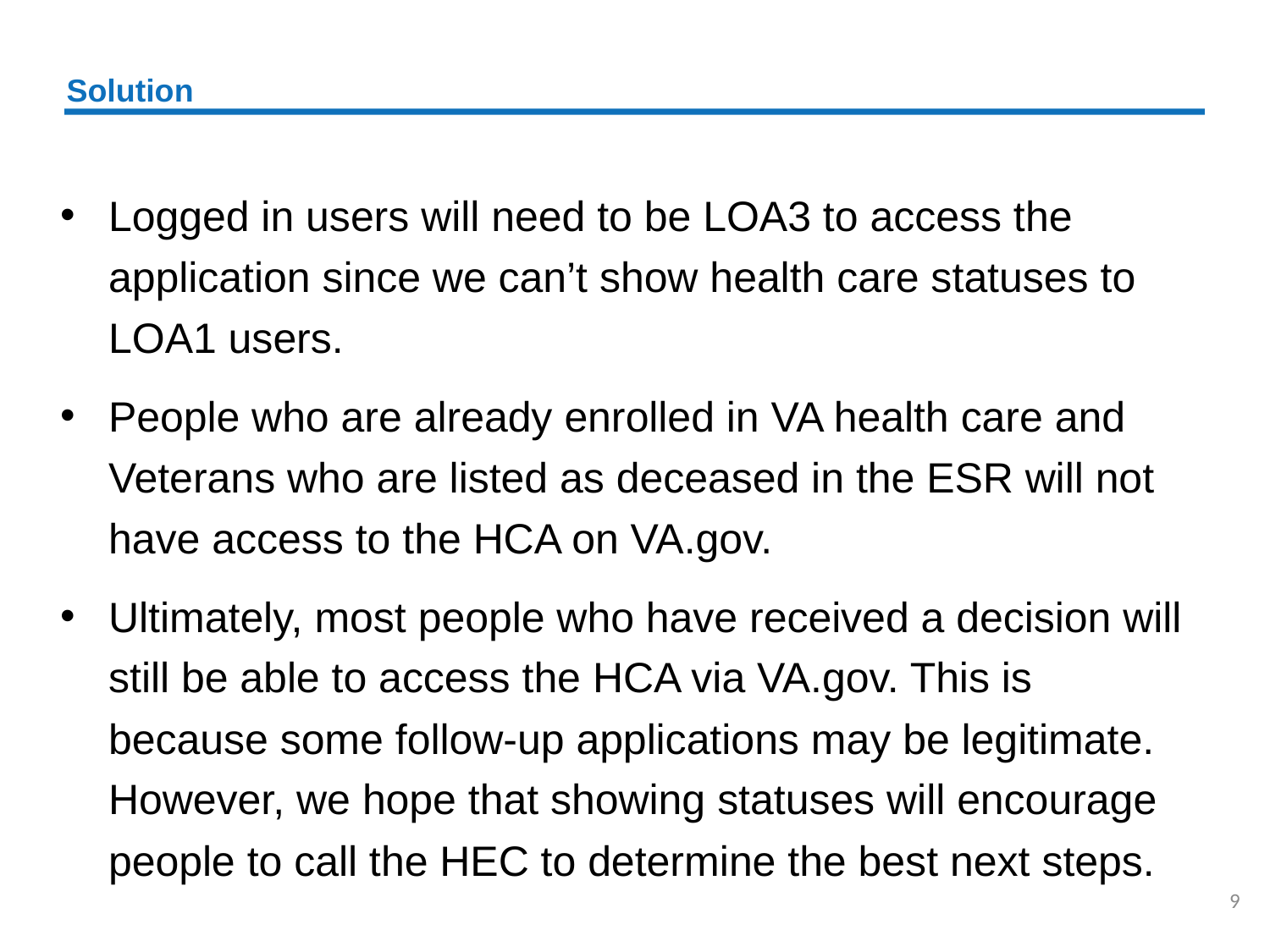

Solution

Logged in users will need to be LOA3 to access the application since we can’t show health care statuses to LOA1 users.
People who are already enrolled in VA health care and Veterans who are listed as deceased in the ESR will not have access to the HCA on VA.gov.
Ultimately, most people who have received a decision will still be able to access the HCA via VA.gov. This is because some follow-up applications may be legitimate. However, we hope that showing statuses will encourage people to call the HEC to determine the best next steps.
9